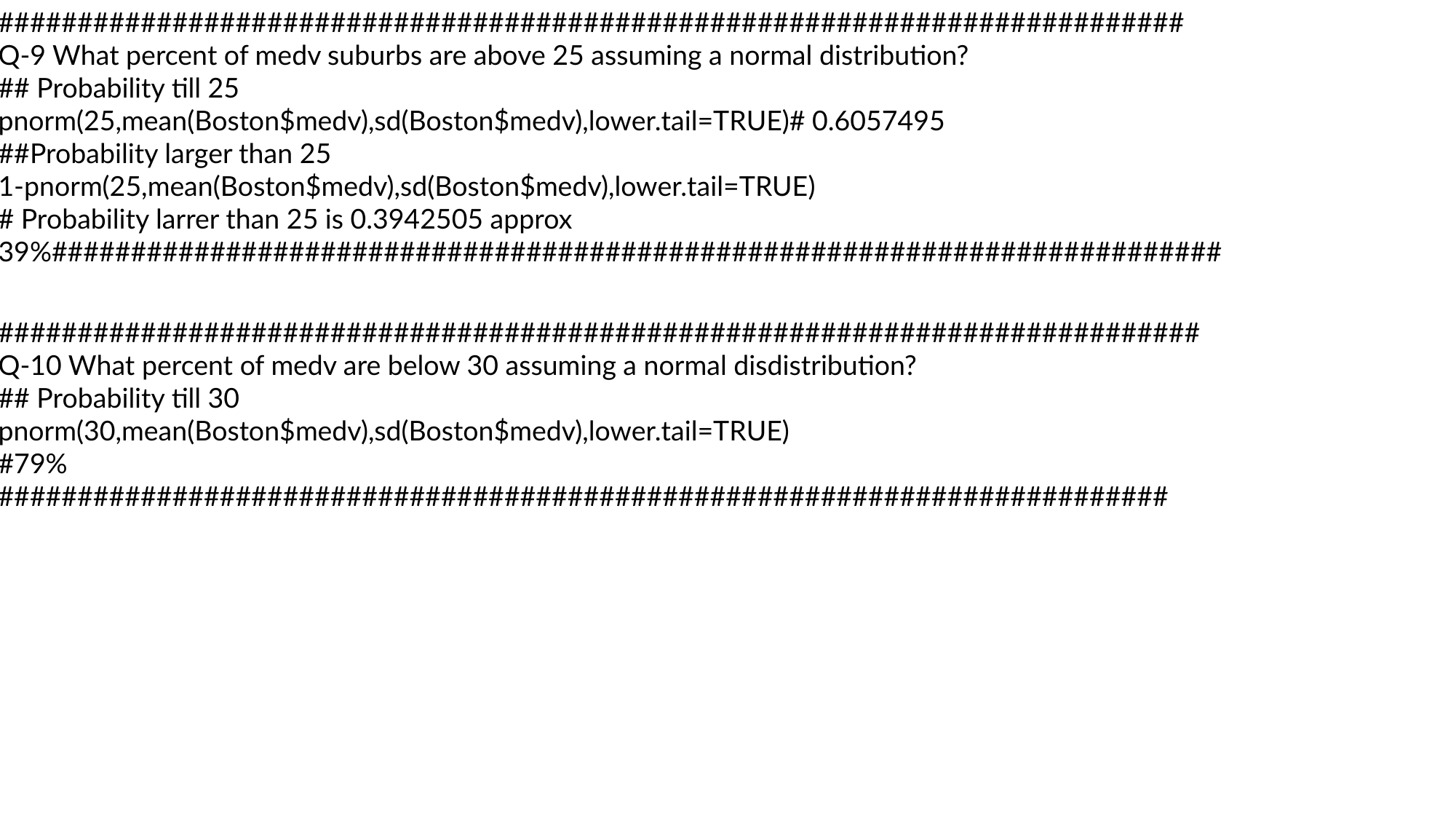

###########################################################################
Q-9 What percent of medv suburbs are above 25 assuming a normal distribution?
## Probability till 25
pnorm(25,mean(Boston$medv),sd(Boston$medv),lower.tail=TRUE)# 0.6057495
##Probability larger than 25
1-pnorm(25,mean(Boston$medv),sd(Boston$medv),lower.tail=TRUE)
# Probability larrer than 25 is 0.3942505 approx 39%##########################################################################
############################################################################
Q-10 What percent of medv are below 30 assuming a normal disdistribution?
## Probability till 30
pnorm(30,mean(Boston$medv),sd(Boston$medv),lower.tail=TRUE)
#79%
##########################################################################